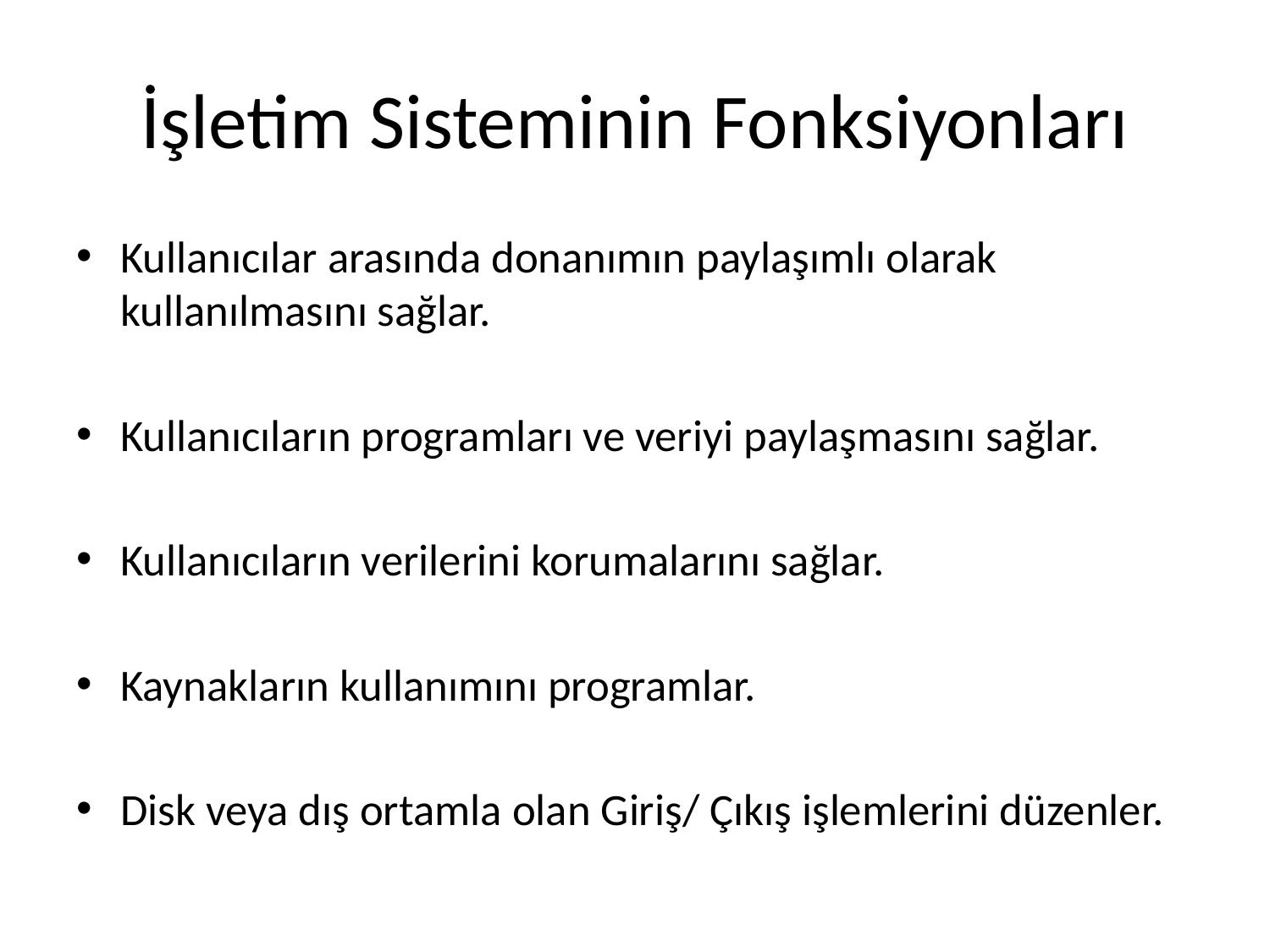

# İşletim Sisteminin Fonksiyonları
Kullanıcılar arasında donanımın paylaşımlı olarak kullanılmasını sağlar.

Kullanıcıların programları ve veriyi paylaşmasını sağlar.

Kullanıcıların verilerini korumalarını sağlar.

Kaynakların kullanımını programlar.

Disk veya dış ortamla olan Giriş/ Çıkış işlemlerini düzenler.